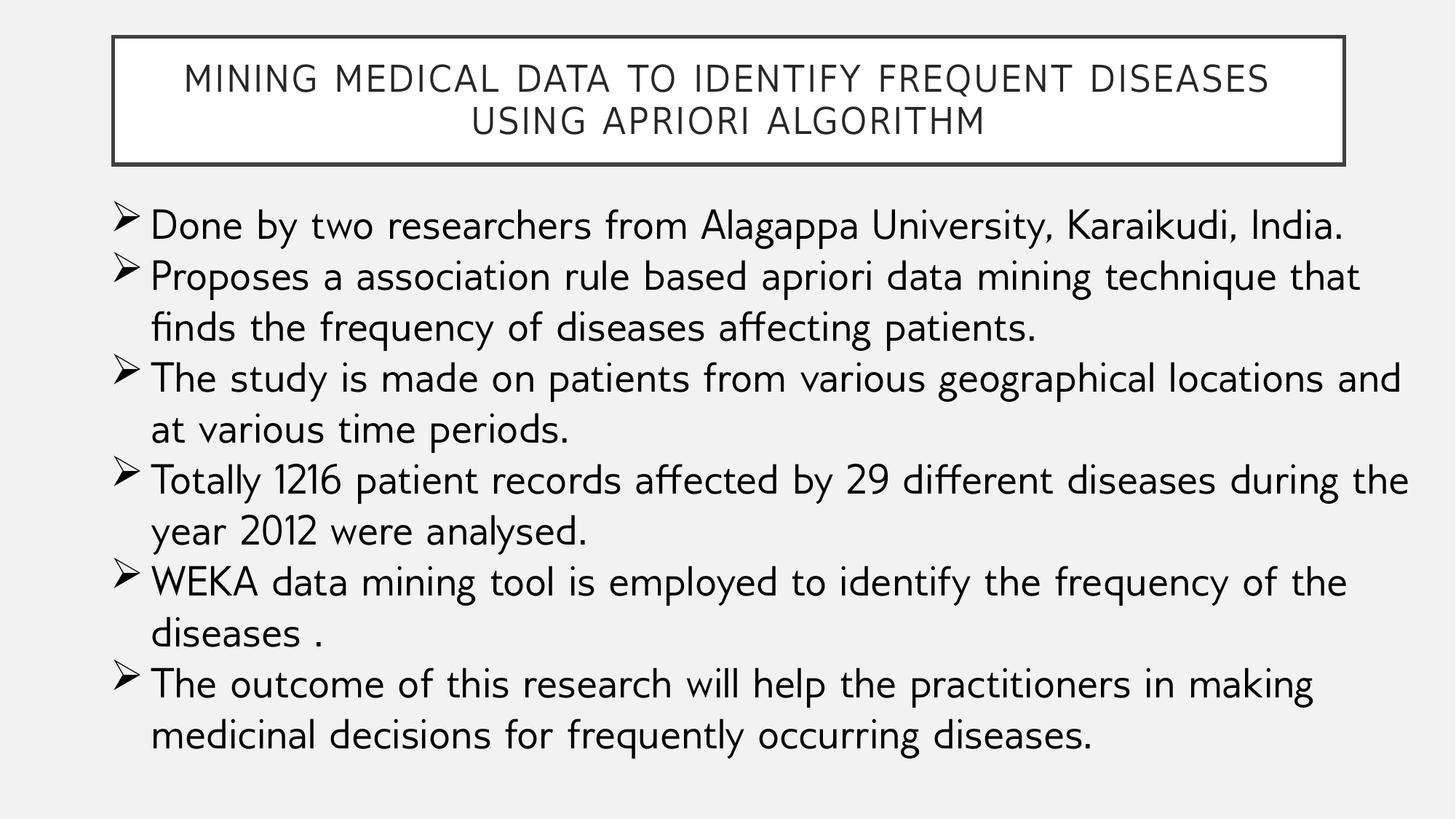

# Mining medical data to identify frequent diseases using Apriori algorithm
Done by two researchers from Alagappa University, Karaikudi, India.
Proposes a association rule based apriori data mining technique that finds the frequency of diseases affecting patients.
The study is made on patients from various geographical locations and at various time periods.
Totally 1216 patient records affected by 29 different diseases during the year 2012 were analysed.
WEKA data mining tool is employed to identify the frequency of the diseases .
The outcome of this research will help the practitioners in making medicinal decisions for frequently occurring diseases.